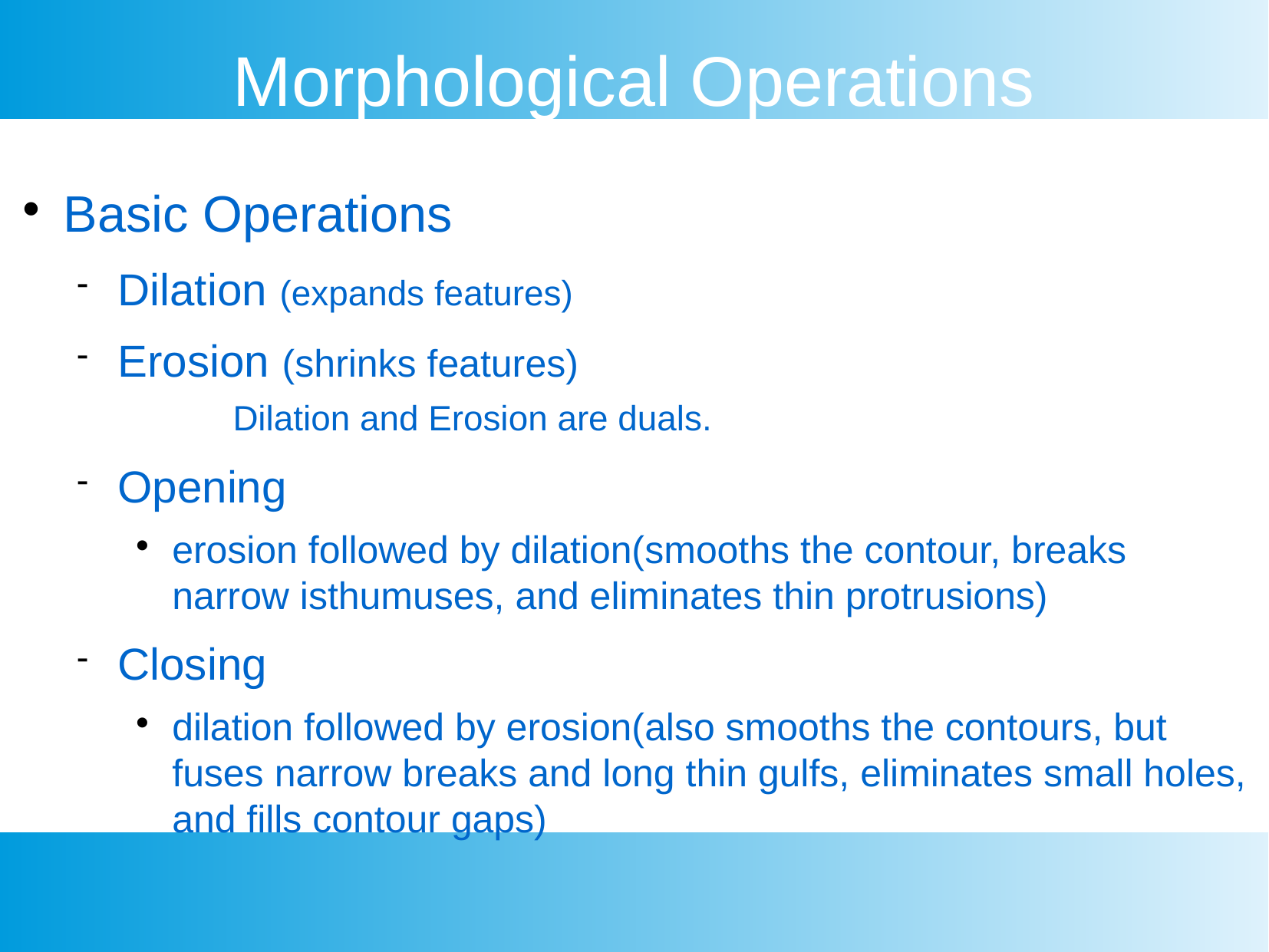

Morphological Operations
Basic Operations
Dilation (expands features)
Erosion (shrinks features)
	Dilation and Erosion are duals.
Opening
erosion followed by dilation(smooths the contour, breaks narrow isthumuses, and eliminates thin protrusions)
Closing
dilation followed by erosion(also smooths the contours, but fuses narrow breaks and long thin gulfs, eliminates small holes, and fills contour gaps)